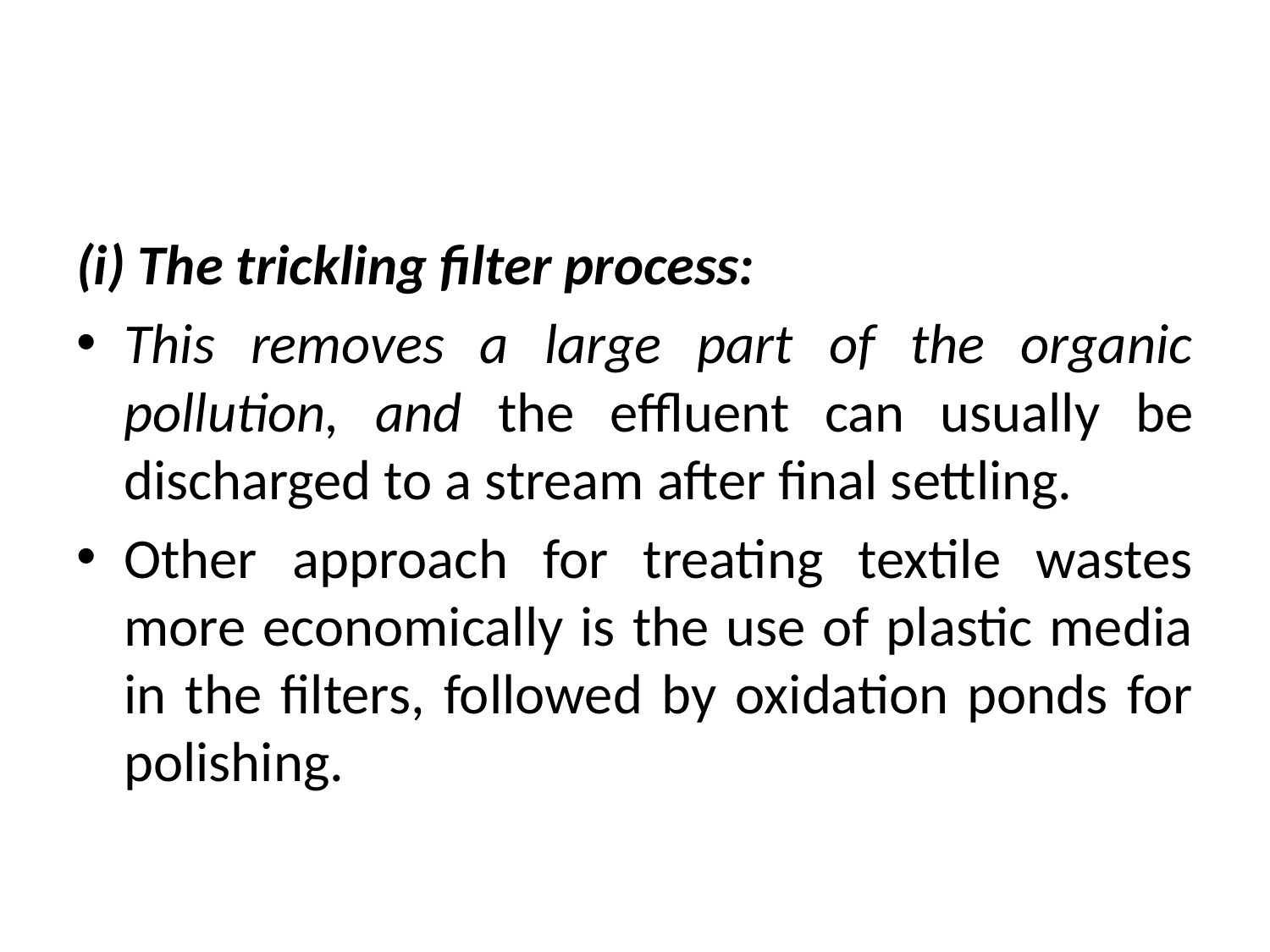

#
(i) The trickling filter process:
This removes a large part of the organic pollution, and the effluent can usually be discharged to a stream after final settling.
Other approach for treating textile wastes more economically is the use of plastic media in the filters, followed by oxidation ponds for polishing.